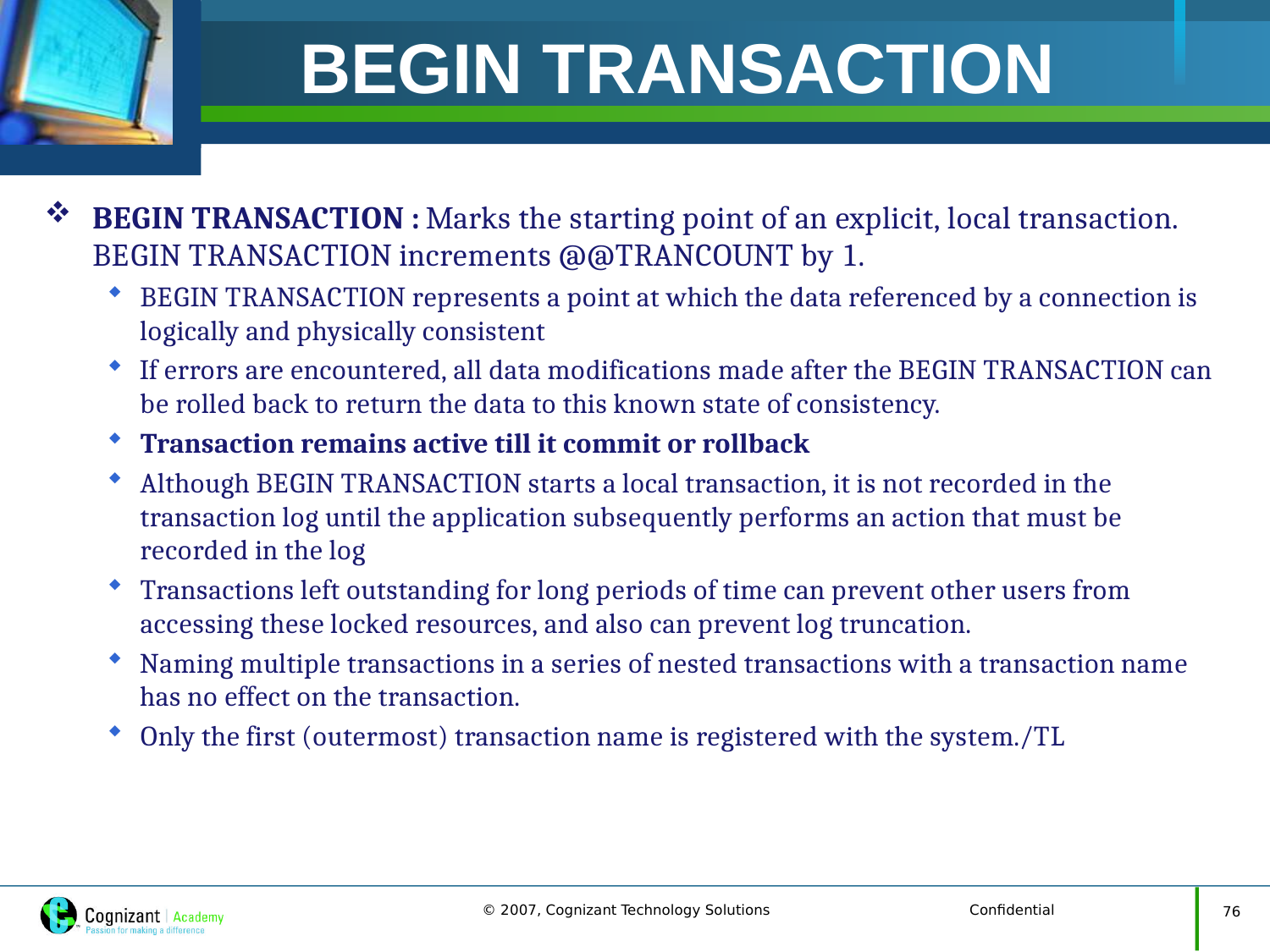

# BEGIN TRANSACTION
BEGIN TRANSACTION : Marks the starting point of an explicit, local transaction. BEGIN TRANSACTION increments @@TRANCOUNT by 1.
BEGIN TRANSACTION represents a point at which the data referenced by a connection is logically and physically consistent
If errors are encountered, all data modifications made after the BEGIN TRANSACTION can be rolled back to return the data to this known state of consistency.
Transaction remains active till it commit or rollback
Although BEGIN TRANSACTION starts a local transaction, it is not recorded in the transaction log until the application subsequently performs an action that must be recorded in the log
Transactions left outstanding for long periods of time can prevent other users from accessing these locked resources, and also can prevent log truncation.
Naming multiple transactions in a series of nested transactions with a transaction name has no effect on the transaction.
Only the first (outermost) transaction name is registered with the system./TL

76